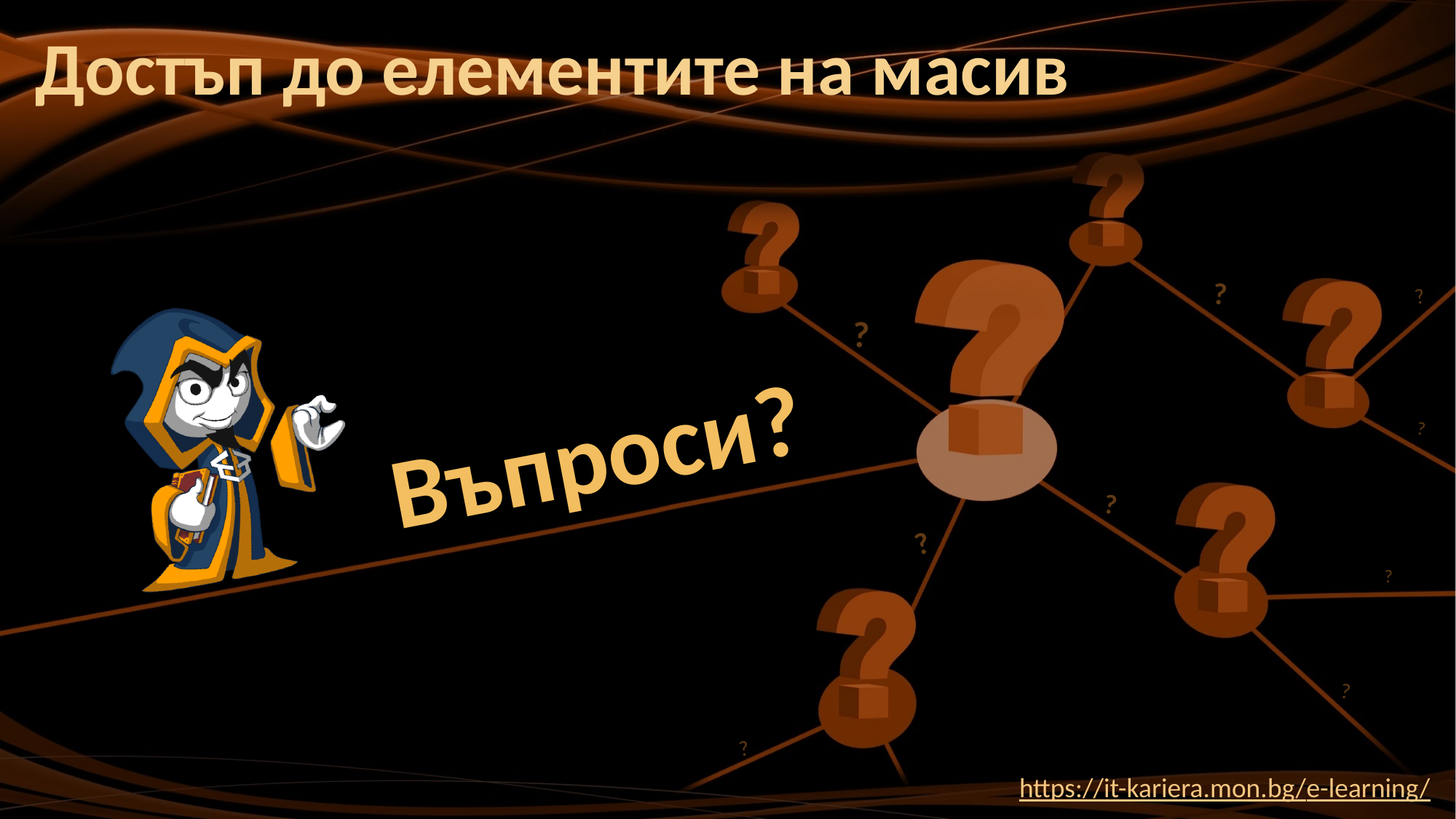

# Достъп до елементите на масив
https://it-kariera.mon.bg/e-learning/